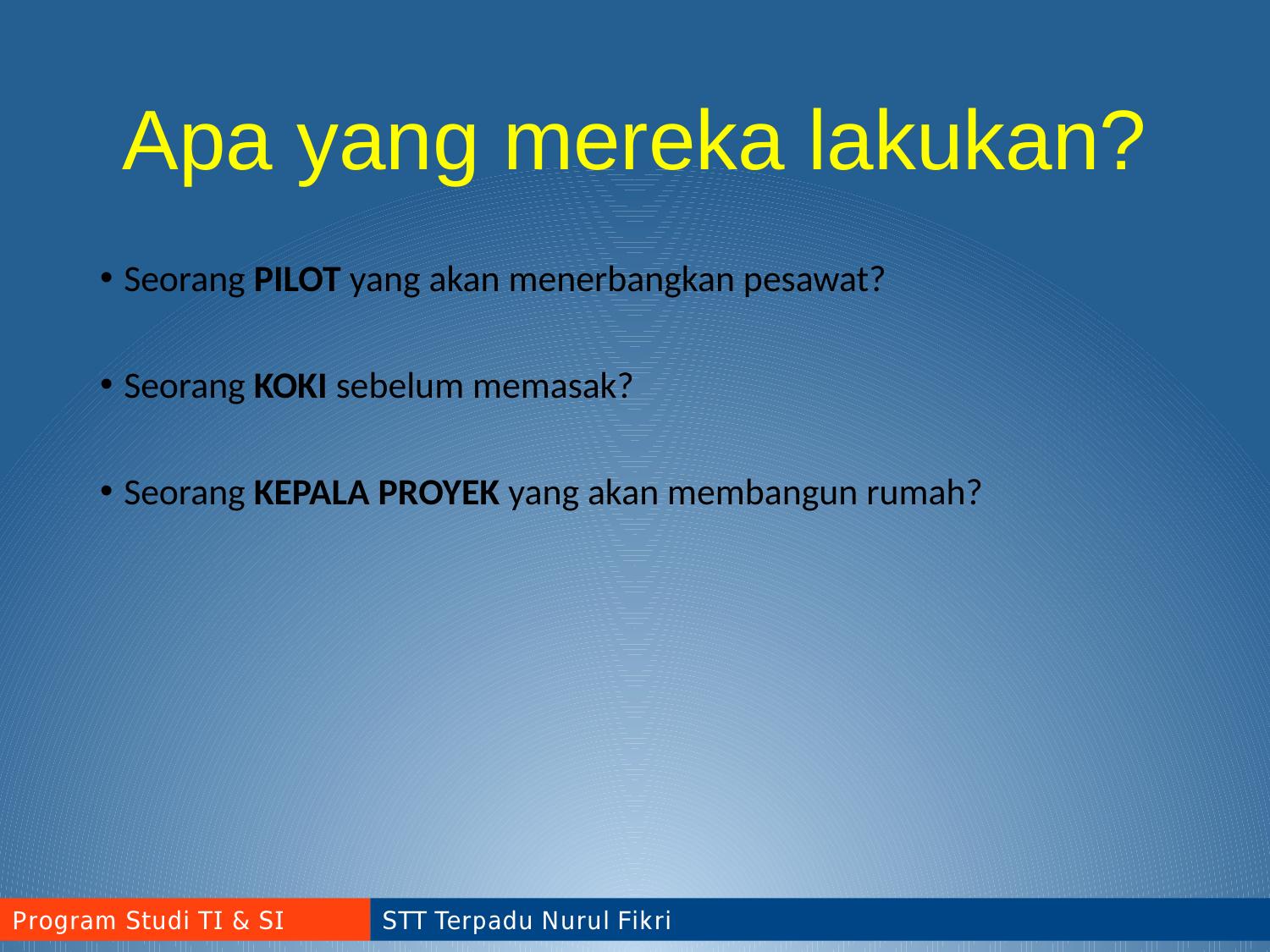

# Apa yang mereka lakukan?
Seorang PILOT yang akan menerbangkan pesawat?

Seorang KOKI sebelum memasak?

Seorang KEPALA PROYEK yang akan membangun rumah?